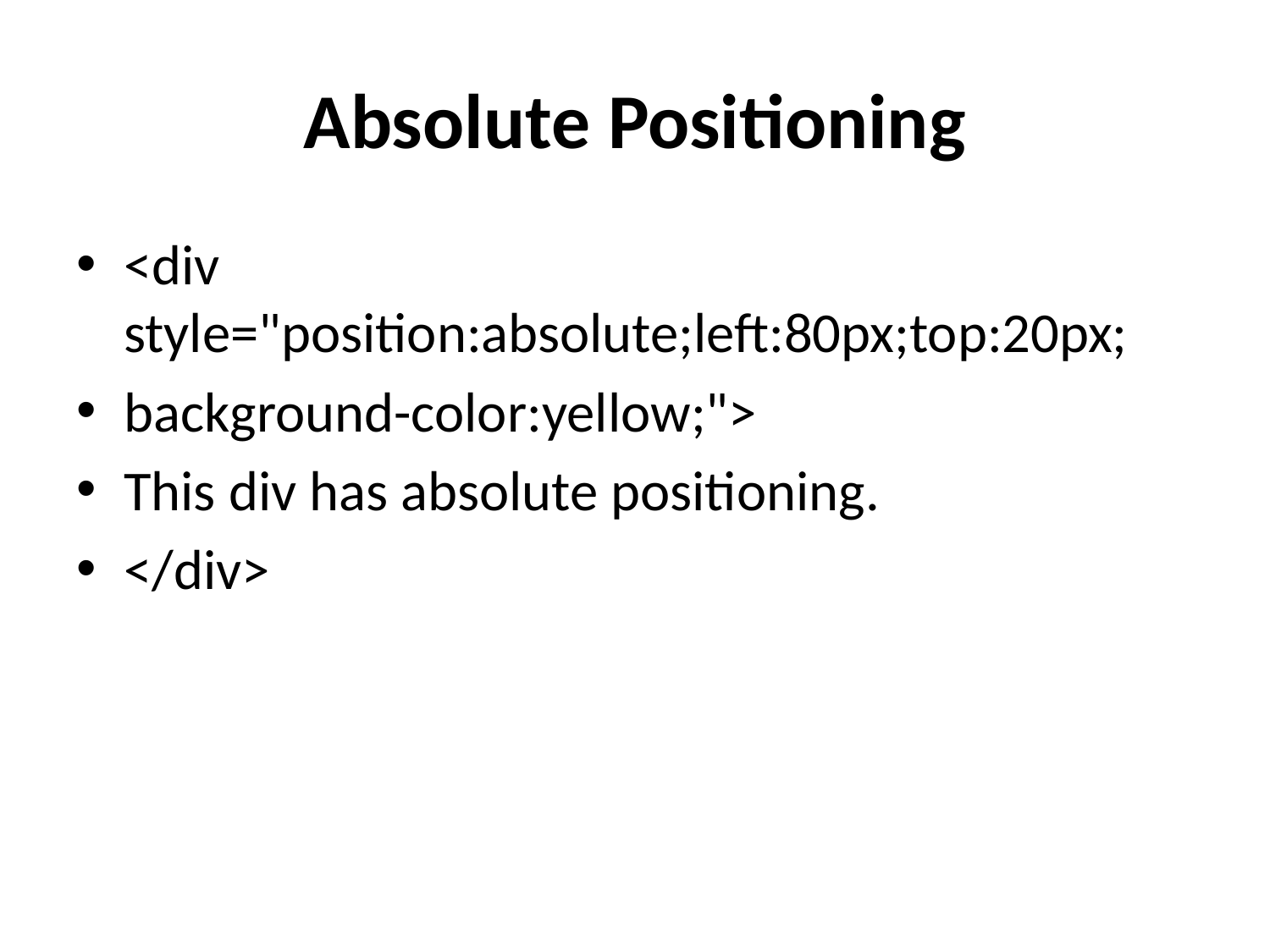

# Absolute Positioning
<div style="position:absolute;left:80px;top:20px;
background-color:yellow;">
This div has absolute positioning.
</div>